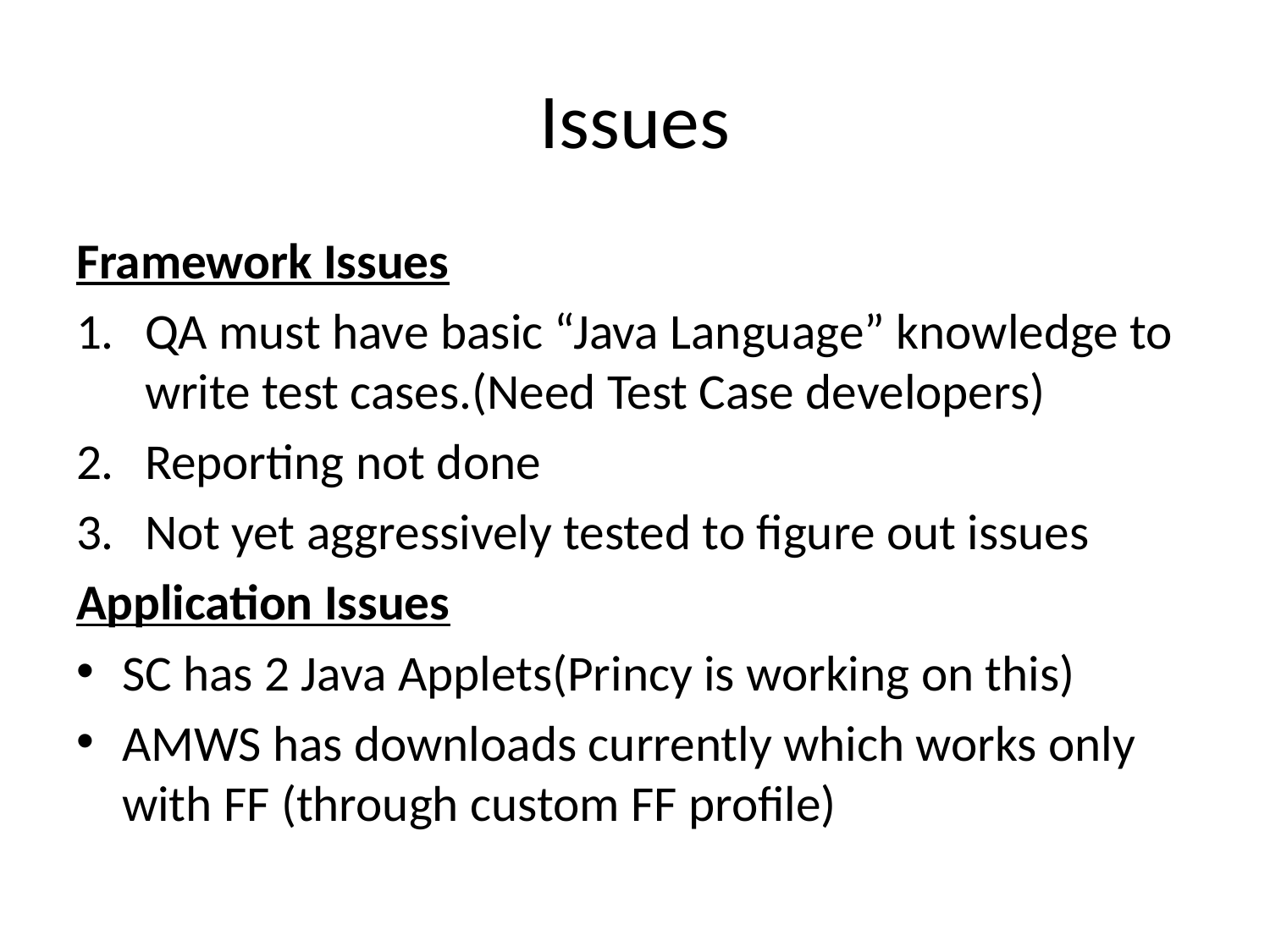

# Issues
Framework Issues
QA must have basic “Java Language” knowledge to write test cases.(Need Test Case developers)
Reporting not done
Not yet aggressively tested to figure out issues
Application Issues
SC has 2 Java Applets(Princy is working on this)
AMWS has downloads currently which works only with FF (through custom FF profile)